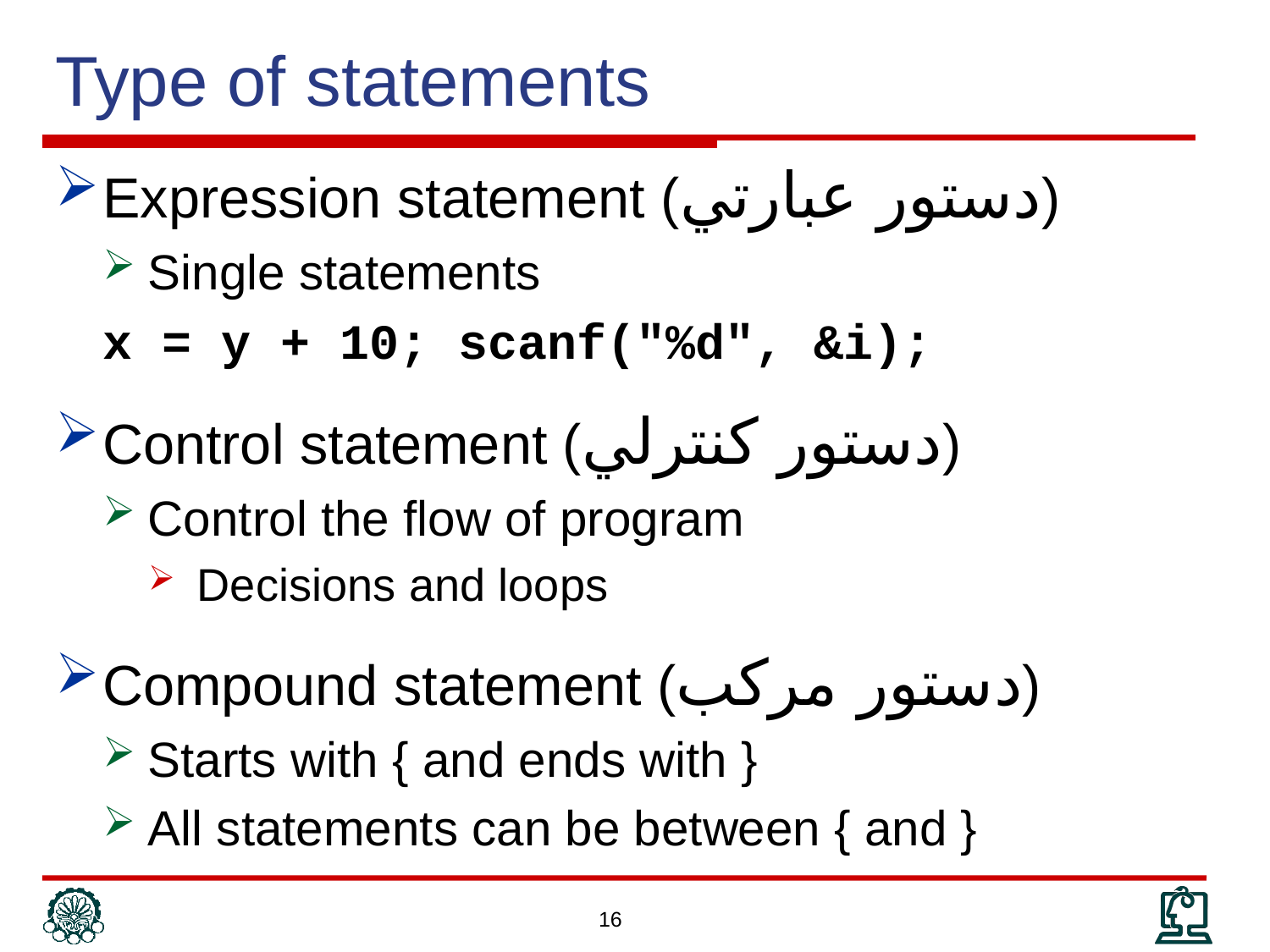

# Type of statements
Expression statement (دستور عبارتي)
Single statements
x = y + 10; scanf("%d", &i);
Control statement (دستور كنترلي)
Control the flow of program
Decisions and loops
Compound statement (دستور مركب)
Starts with { and ends with }
All statements can be between { and }

16